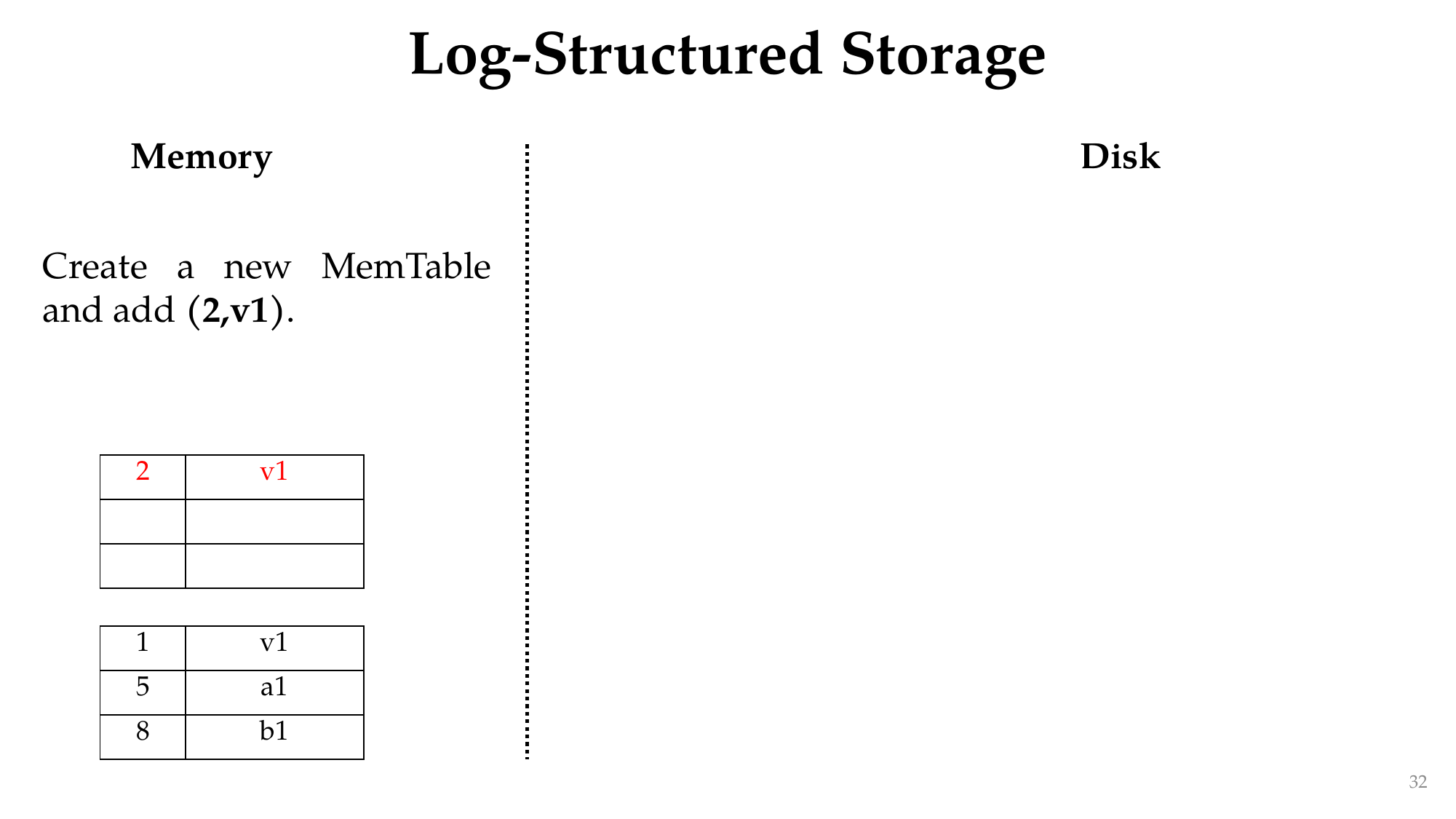

Log-Structured Storage
Disk
Memory
Create a new MemTable and add (2,v1).
| 2 | v1 |
| --- | --- |
|  |  |
|  |  |
| 1 | v1 |
| --- | --- |
| 5 | a1 |
| 8 | b1 |
32